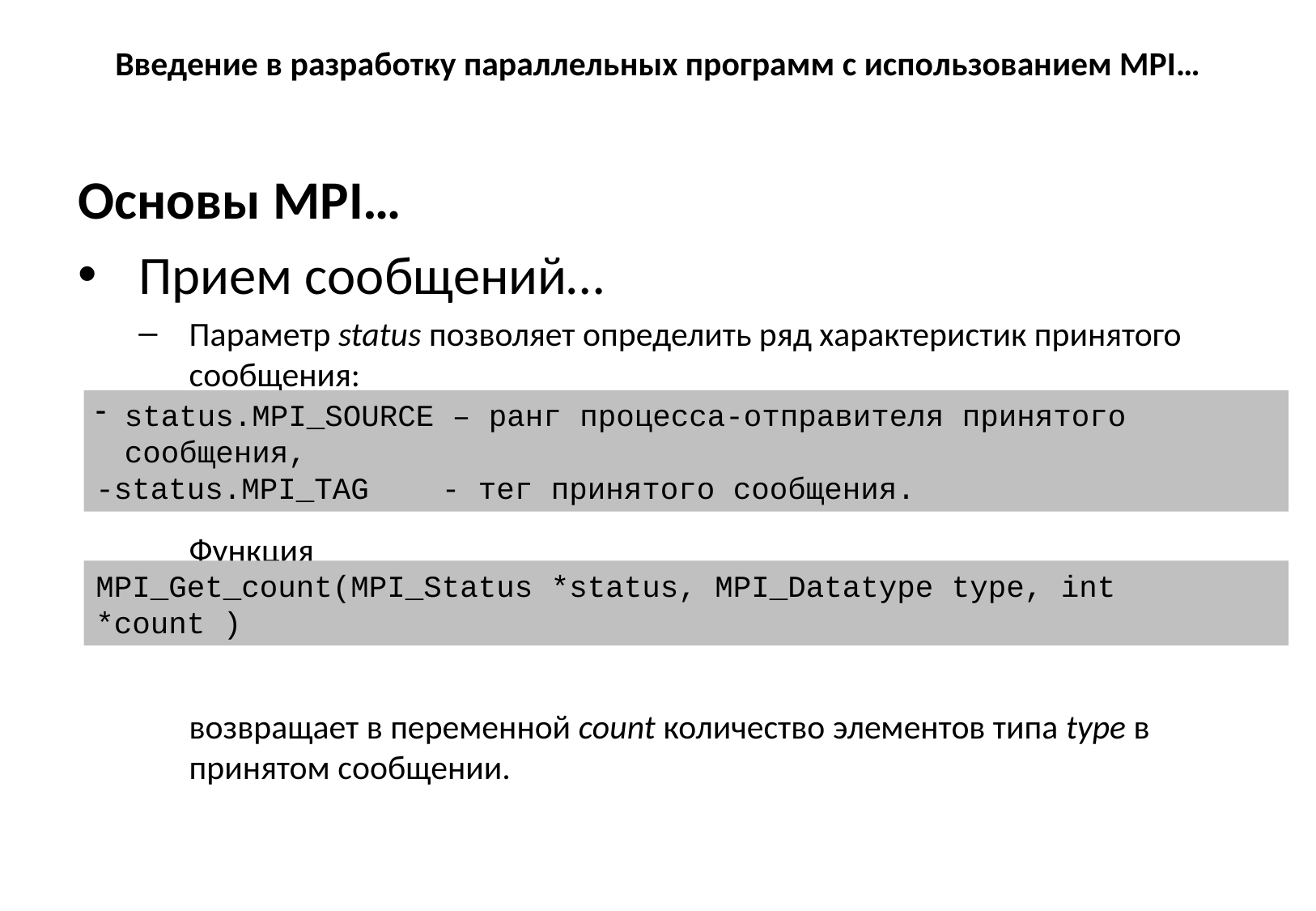

# Введение в разработку параллельных программ с использованием MPI…
Основы MPI…
Прием сообщений…
Параметр status позволяет определить ряд характеристик принятого сообщения:

	Функция

	возвращает в переменной count количество элементов типа type в принятом сообщении.
status.MPI_SOURCE – ранг процесса-отправителя принятого сообщения,
-status.MPI_TAG    - тег принятого сообщения.
MPI_Get_count(MPI_Status *status, MPI_Datatype type, int *count )